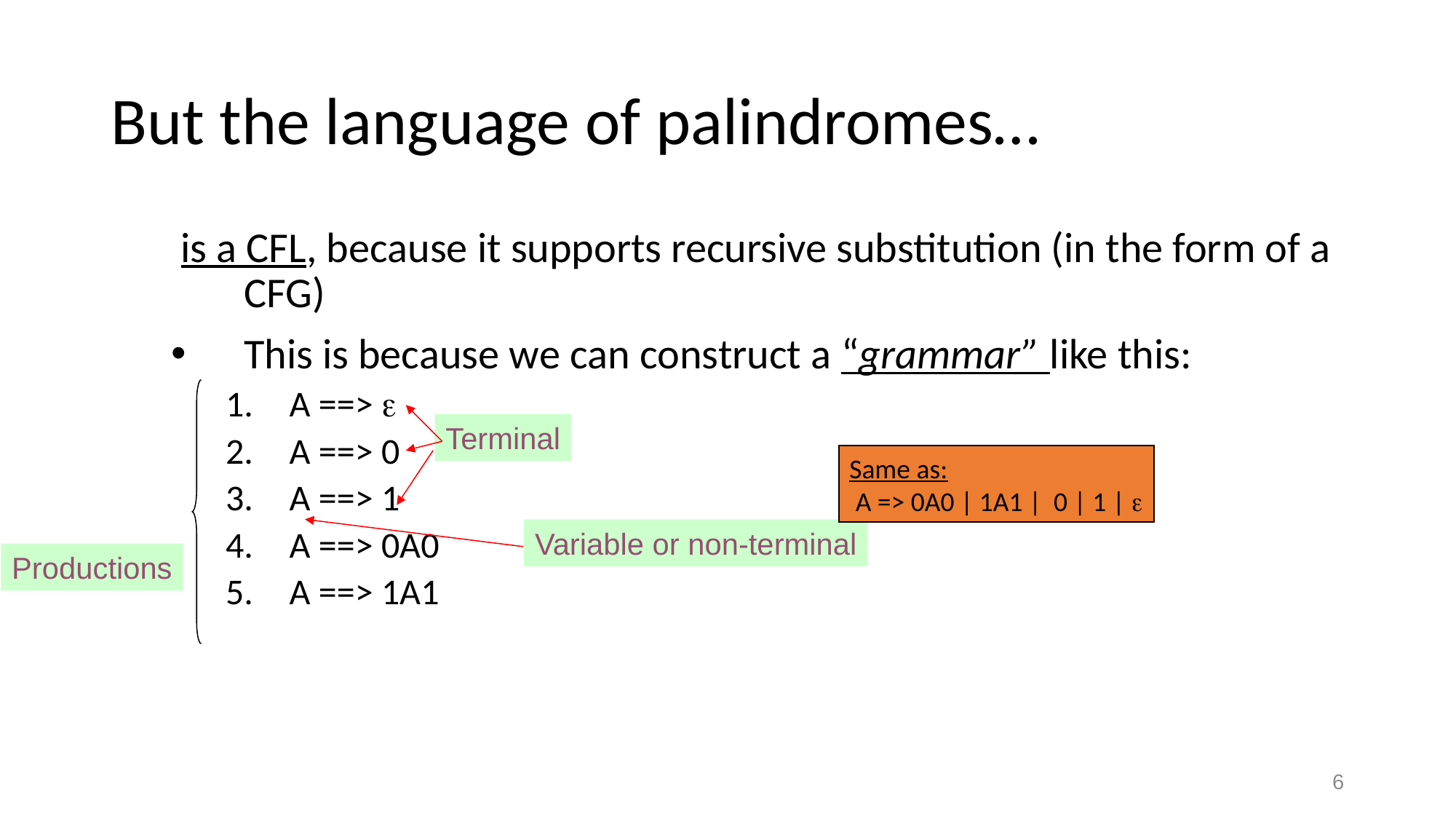

# But the language of palindromes…
 is a CFL, because it supports recursive substitution (in the form of a CFG)
This is because we can construct a “grammar” like this:
A ==> ε
A ==> 0
A ==> 1
A ==> 0A0
A ==> 1A1

Productions

Terminal

Same as:
 A => 0A0 | 1A1 |  0 | 1 | ε

Variable or non-terminal
6